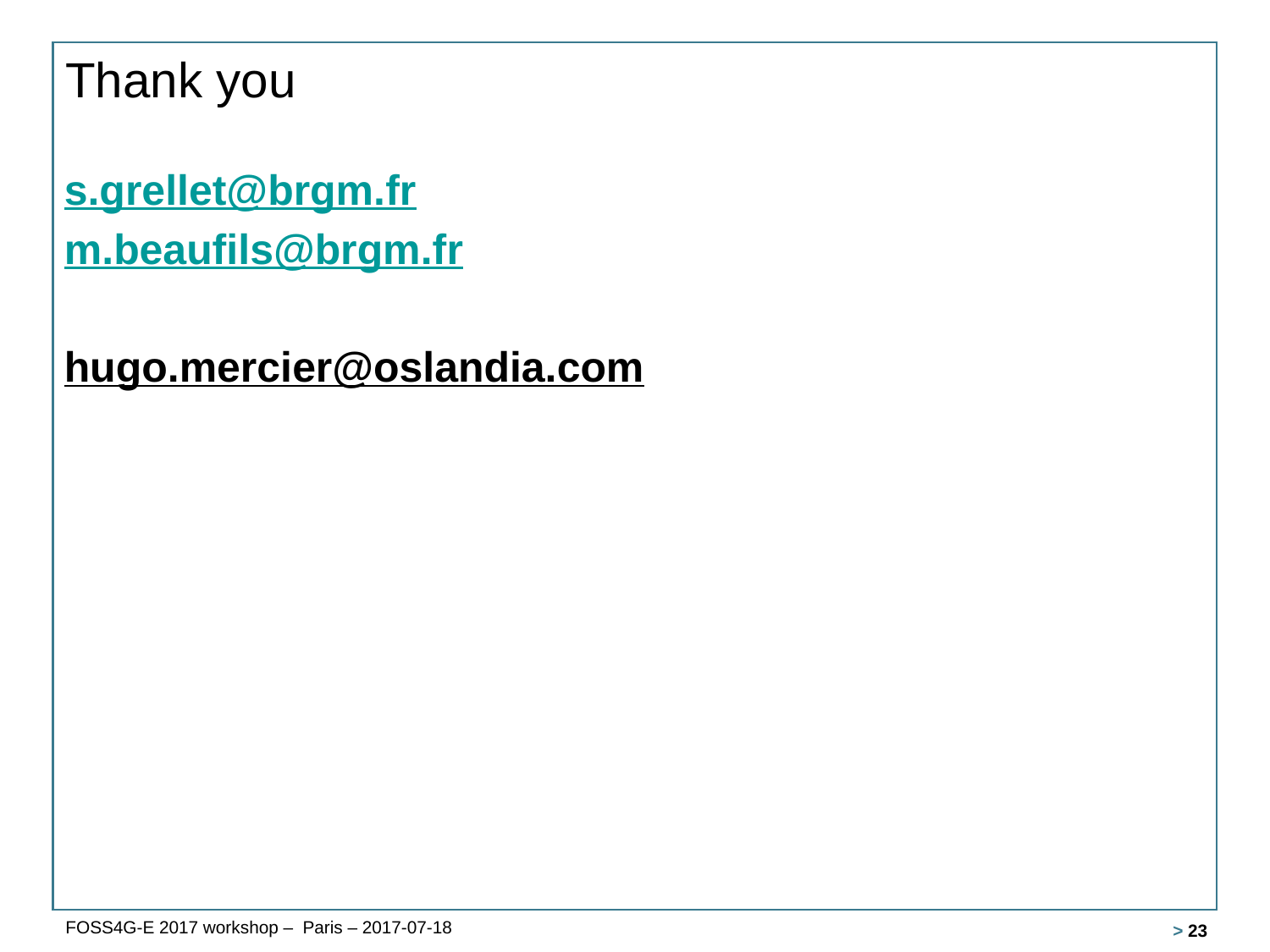

# Thank you
s.grellet@brgm.fr
m.beaufils@brgm.fr

hugo.mercier@oslandia.com

FOSS4G-E 2017 workshop –  Paris – 2017-07-18
 > 23